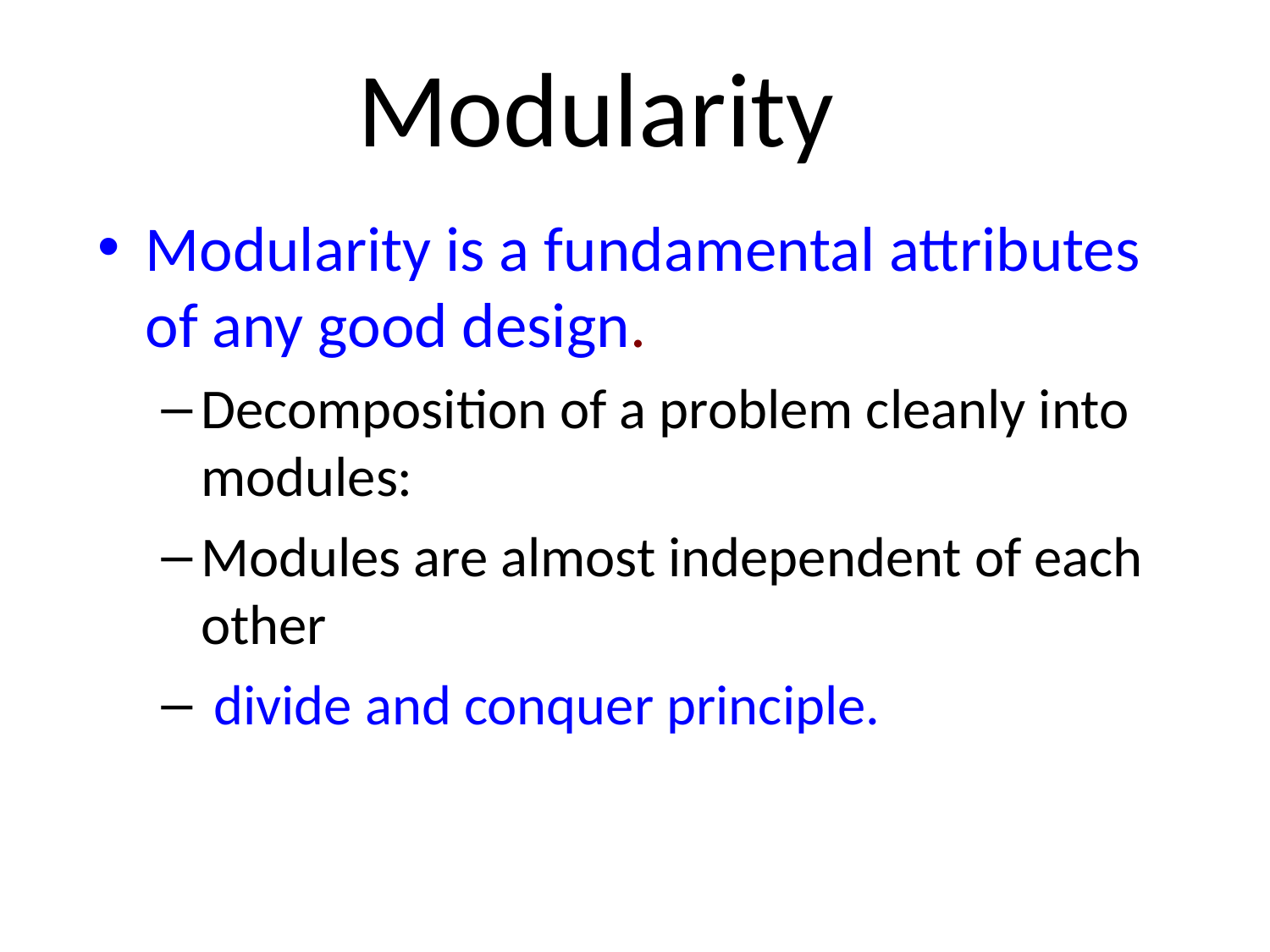

# Modularity
Modularity is a fundamental attributes of any good design.
Decomposition of a problem cleanly into modules:
Modules are almost independent of each other
 divide and conquer principle.